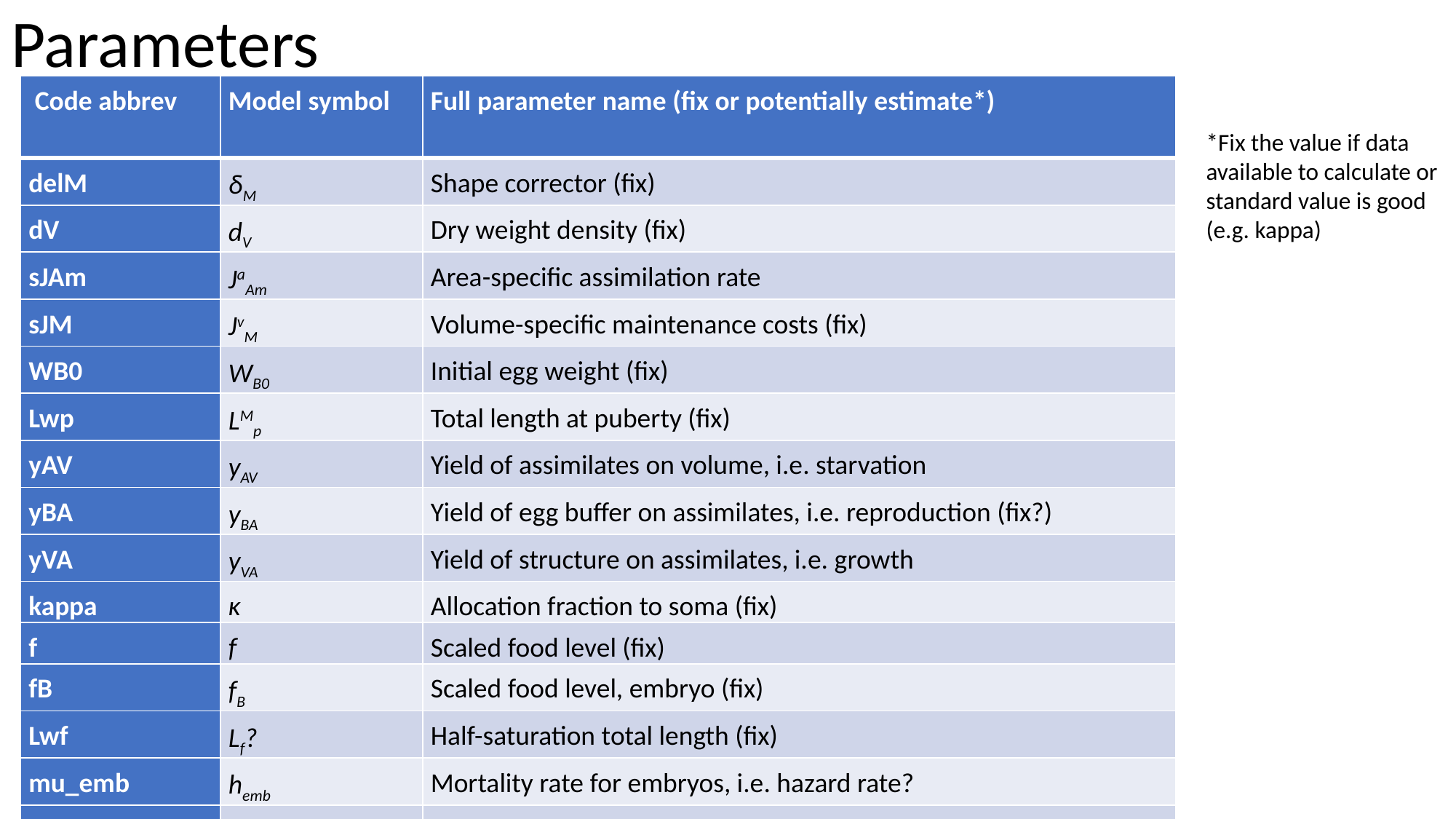

# Parameters
| Code abbrev | Model symbol | Full parameter name (fix or potentially estimate\*) |
| --- | --- | --- |
| delM | δM | Shape corrector (fix) |
| dV | dV | Dry weight density (fix) |
| sJAm | JaAm | Area-specific assimilation rate |
| sJM | JvM | Volume-specific maintenance costs (fix) |
| WB0 | WB0 | Initial egg weight (fix) |
| Lwp | LMp | Total length at puberty (fix) |
| yAV | yAV | Yield of assimilates on volume, i.e. starvation |
| yBA | yBA | Yield of egg buffer on assimilates, i.e. reproduction (fix?) |
| yVA | yVA | Yield of structure on assimilates, i.e. growth |
| kappa | κ | Allocation fraction to soma (fix) |
| f | f | Scaled food level (fix) |
| fB | fB | Scaled food level, embryo (fix) |
| Lwf | Lf? | Half-saturation total length (fix) |
| mu\_emb | hemb | Mortality rate for embryos, i.e. hazard rate? |
| mu\_lar | hlar | Mortality rate for larvae, i.e. hazard rate? |
*Fix the value if data available to calculate or standard value is good (e.g. kappa)